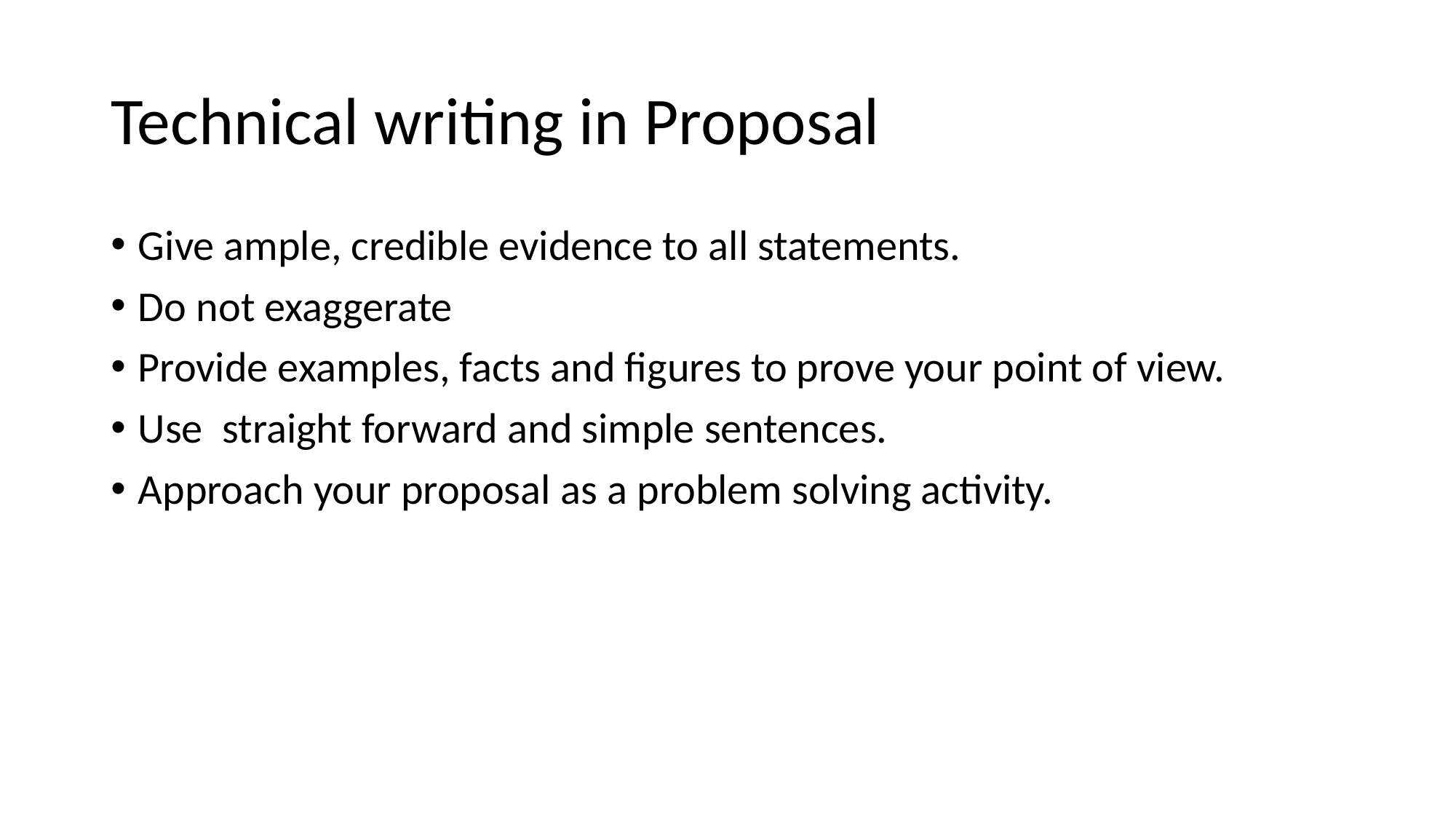

# Technical writing in Proposal
Give ample, credible evidence to all statements.
Do not exaggerate
Provide examples, facts and figures to prove your point of view.
Use  straight forward and simple sentences.
Approach your proposal as a problem solving activity.